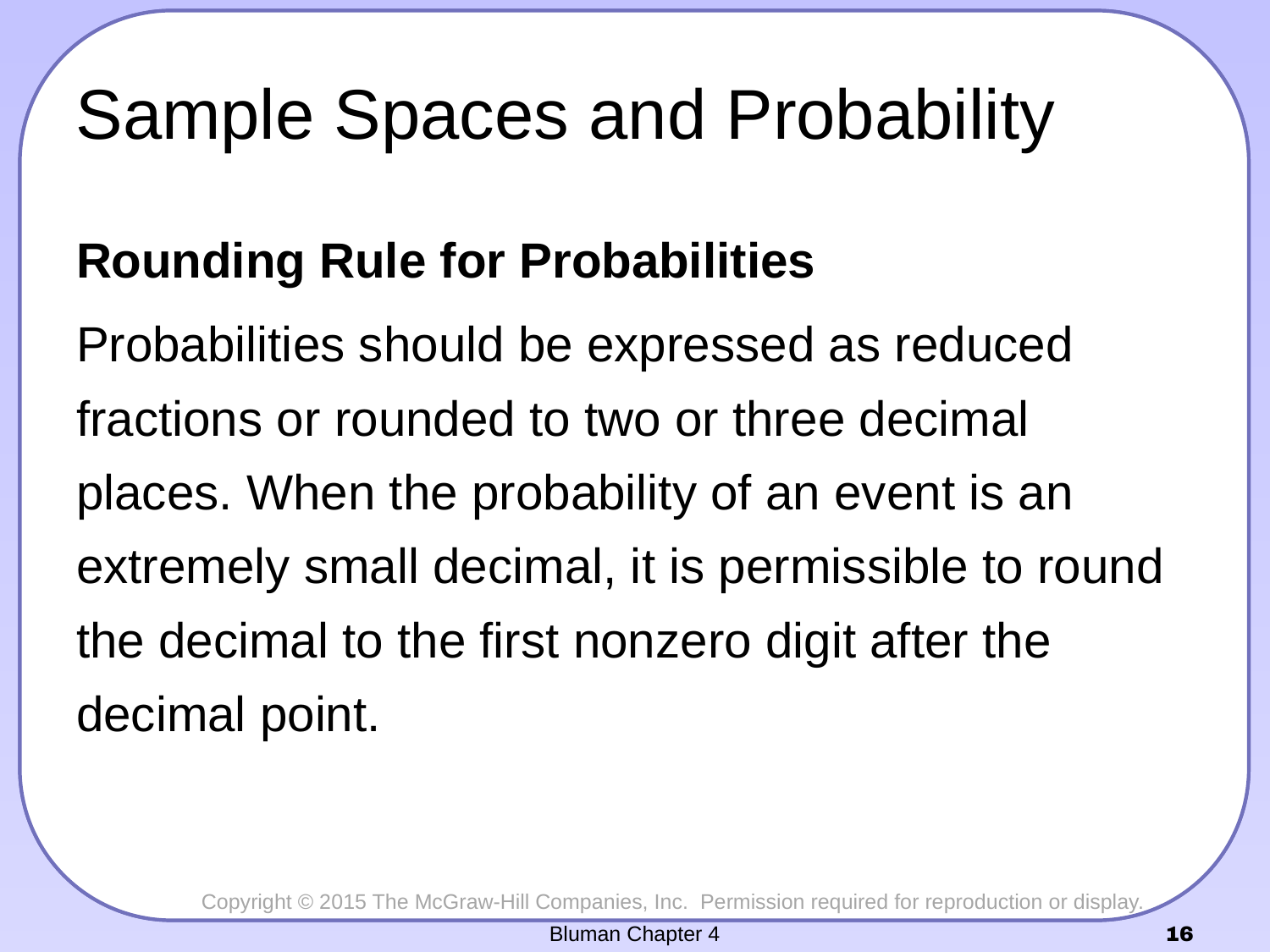

Sample Spaces and Probability
Rounding Rule for Probabilities
Probabilities should be expressed as reduced fractions or rounded to two or three decimal places. When the probability of an event is an extremely small decimal, it is permissible to round the decimal to the first nonzero digit after the decimal point.
Bluman Chapter 4
16